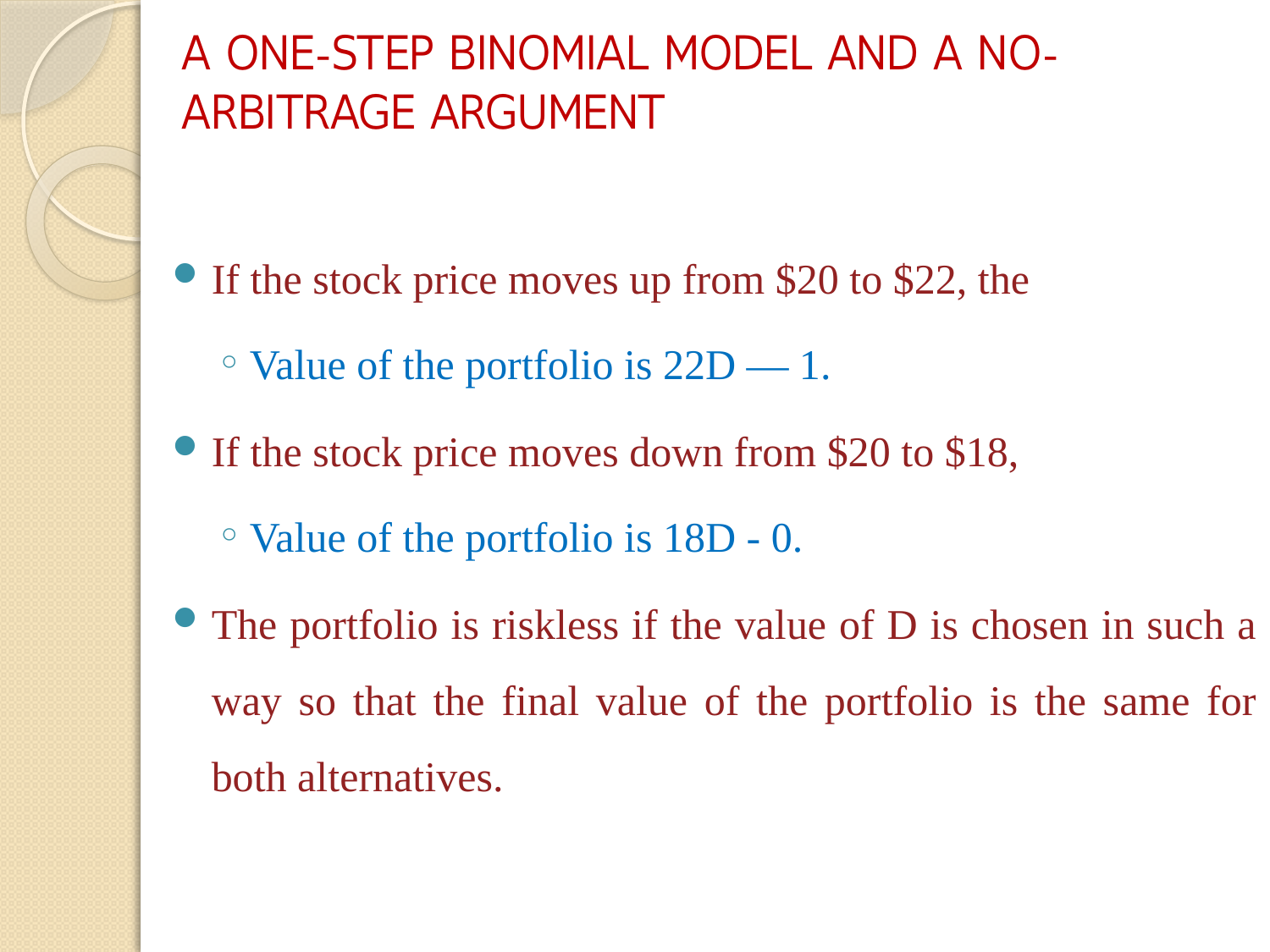

# A ONE-STEP BINOMIAL MODEL AND A NO-ARBITRAGE ARGUMENT

If the stock price moves up from $20 to $22, the
Value of the portfolio is 22D — 1.
If the stock price moves down from $20 to $18,
Value of the portfolio is 18D - 0.
The portfolio is riskless if the value of D is chosen in such a way so that the final value of the portfolio is the same for both alternatives.